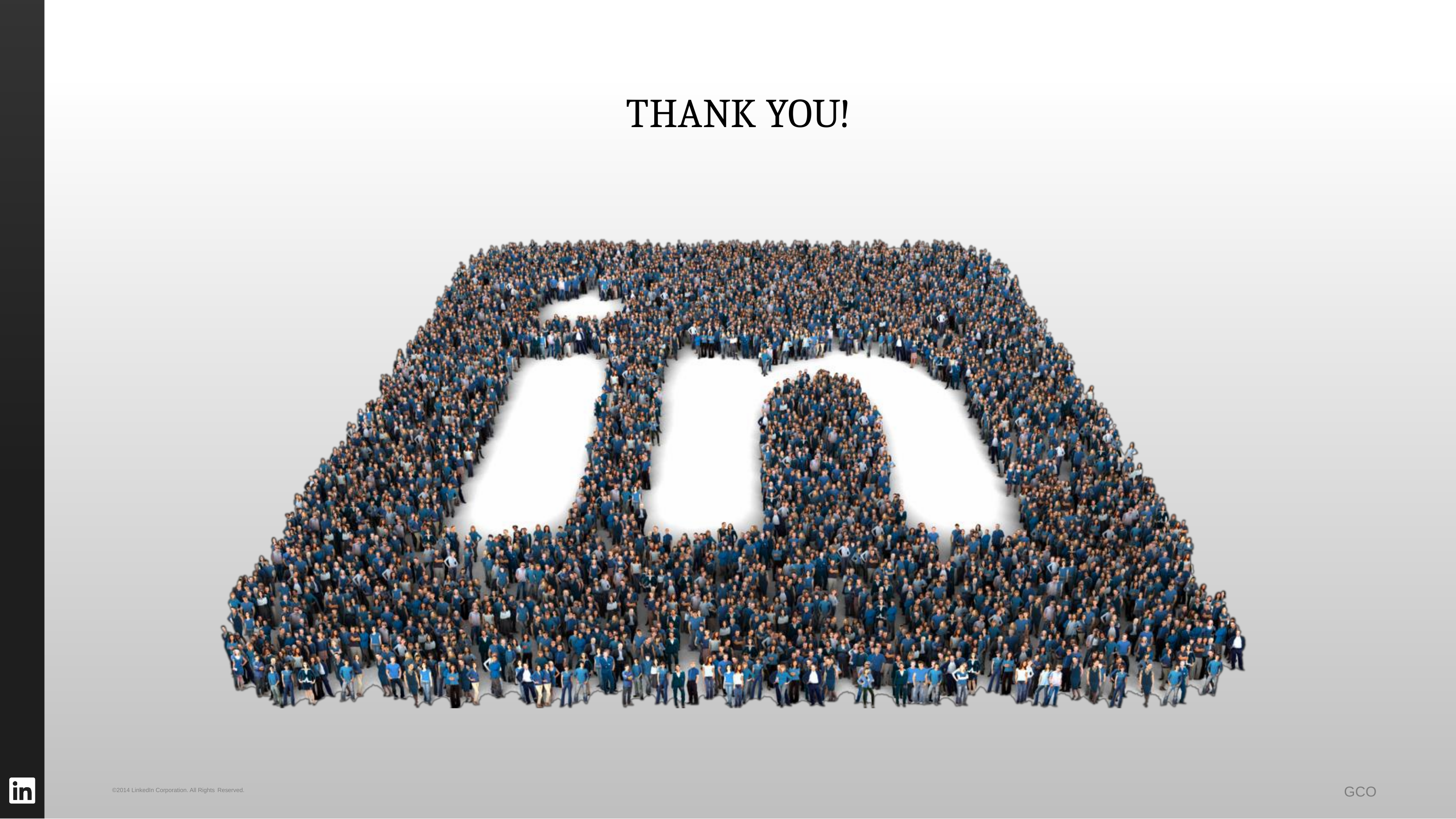

# THANK YOU!
GCO
©2014 LinkedIn Corporation. All Rights Reserved.